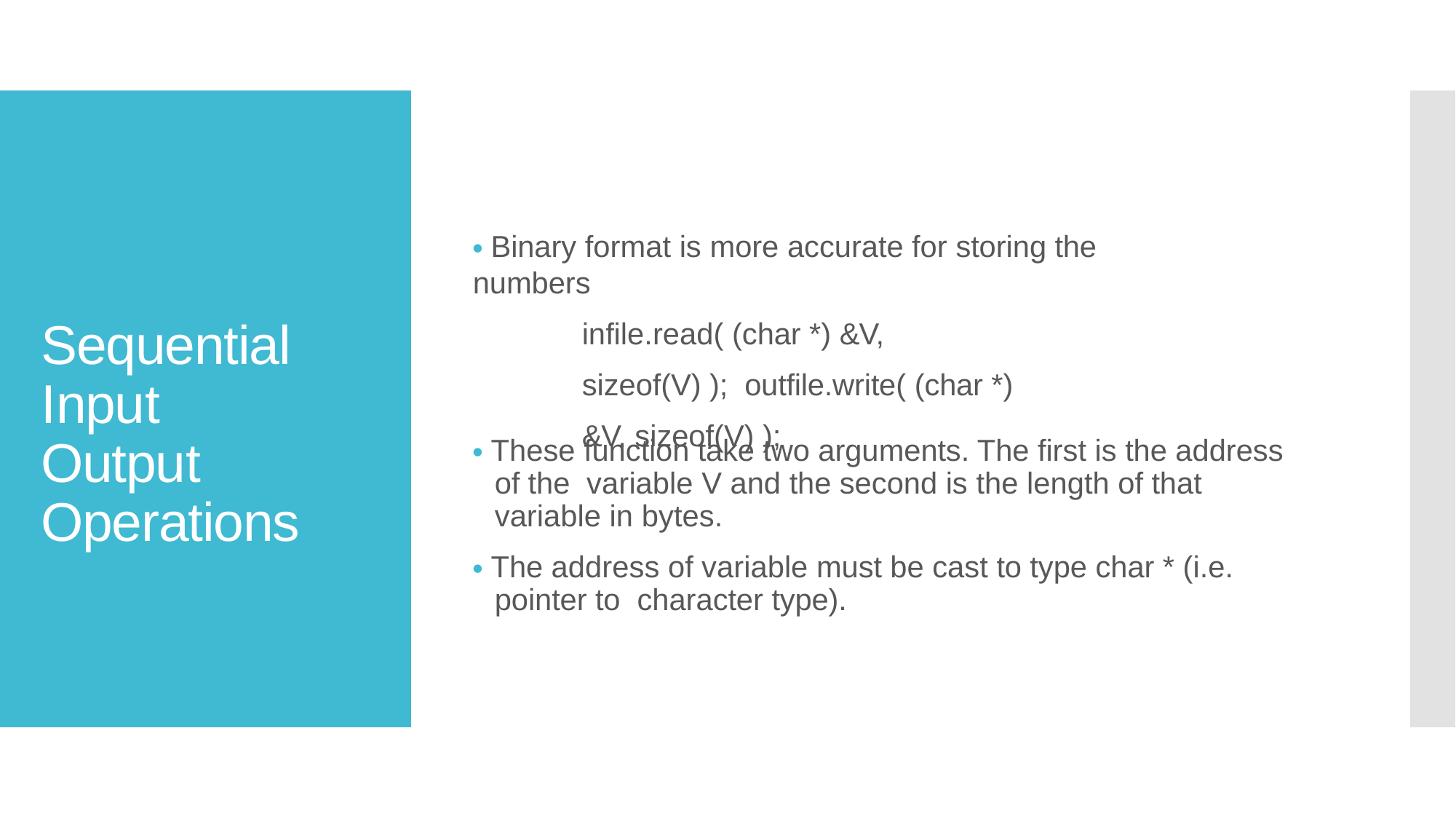

# 🞄 Binary format is more accurate for storing the numbers
infile.read( (char *) &V, sizeof(V) );  outfile.write( (char *) &V, sizeof(V) );
Sequential  Input Output  Operations
🞄 These function take two arguments. The first is the address of the  variable V and the second is the length of that variable in bytes.
🞄 The address of variable must be cast to type char * (i.e. pointer to  character type).